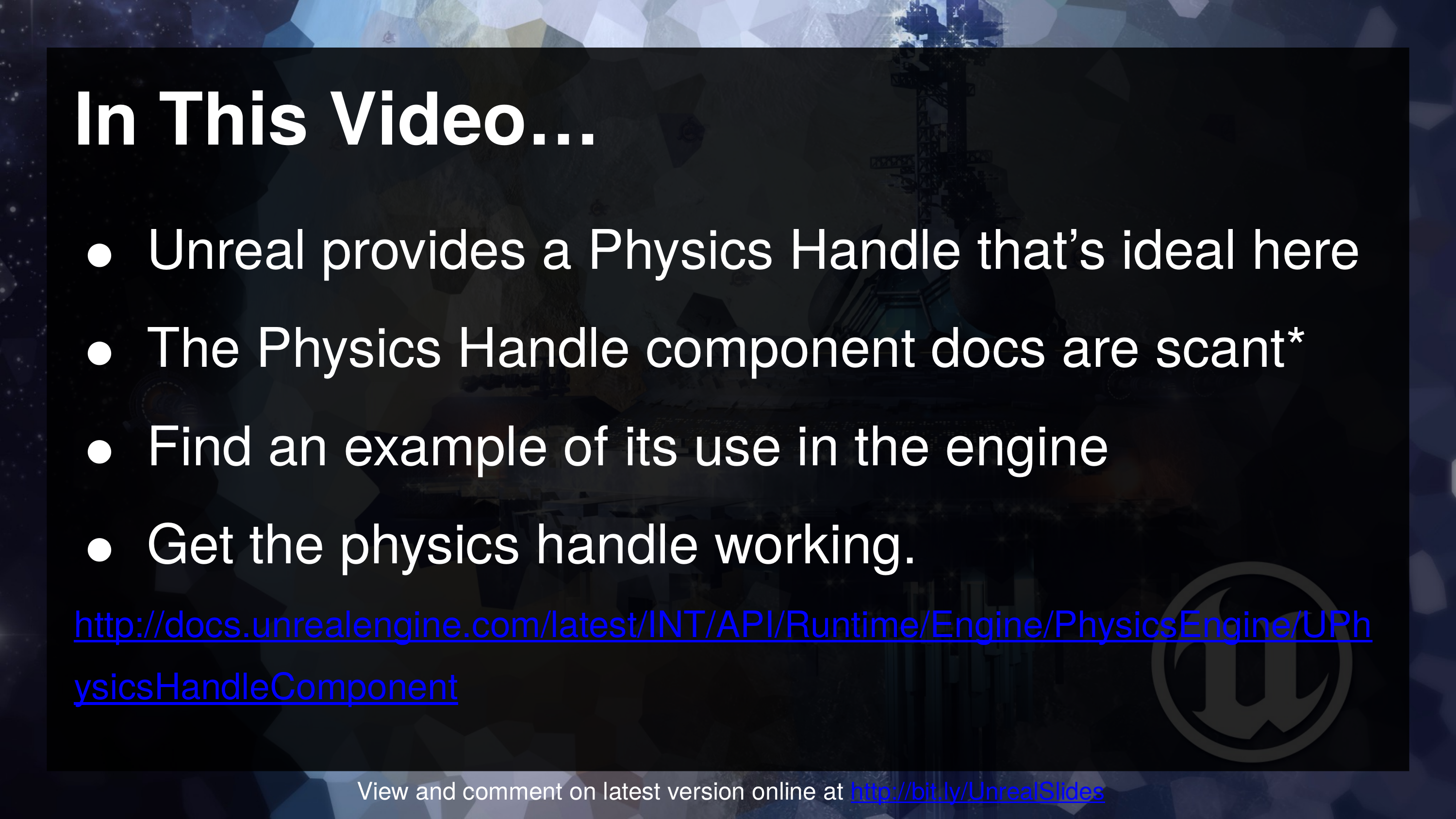

# In This Video…
Unreal provides a Physics Handle that’s ideal here
The Physics Handle component docs are scant*
Find an example of its use in the engine
Get the physics handle working.
http://docs.unrealengine.com/latest/INT/API/Runtime/Engine/PhysicsEngine/UPhysicsHandleComponent